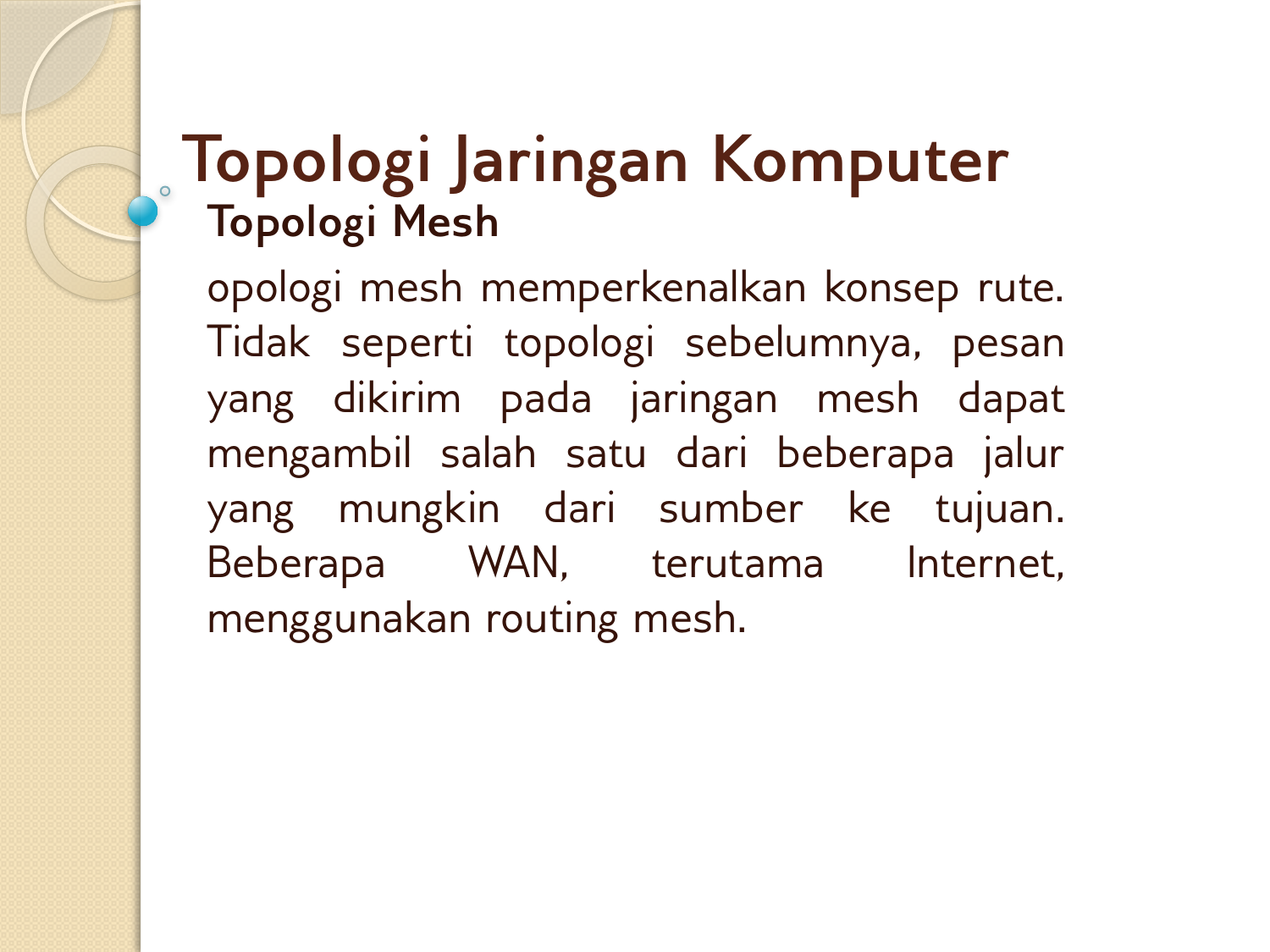

# Topologi Jaringan Komputer
Topologi Mesh
opologi mesh memperkenalkan konsep rute. Tidak seperti topologi sebelumnya, pesan yang dikirim pada jaringan mesh dapat mengambil salah satu dari beberapa jalur yang mungkin dari sumber ke tujuan. Beberapa WAN, terutama Internet, menggunakan routing mesh.